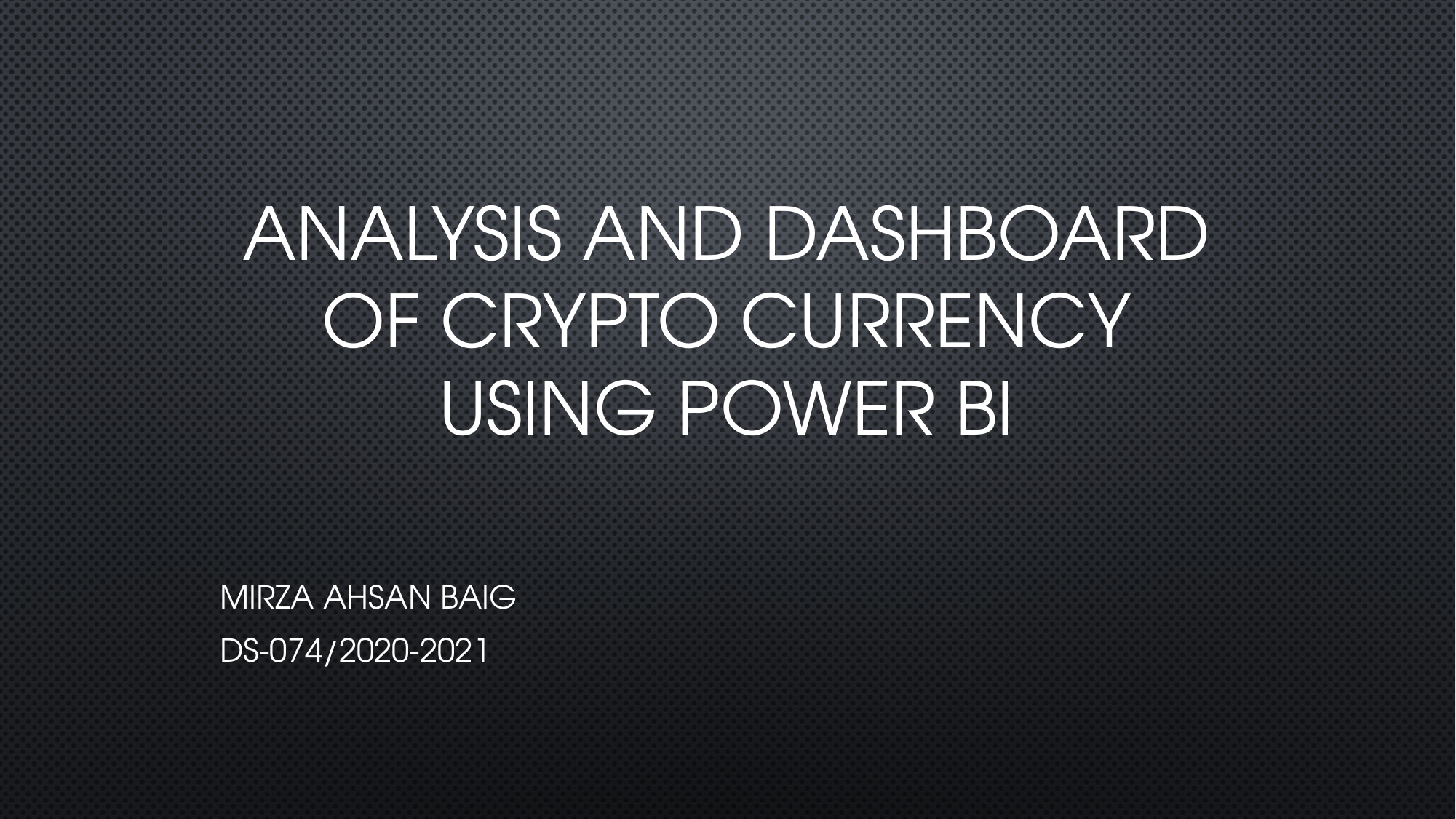

# ANALYSIS AND DASHBOARD OF CRYPTO CURRENCY USING POWER BI

MIRZA AHSAN BAIG
DS-074/2020-2021